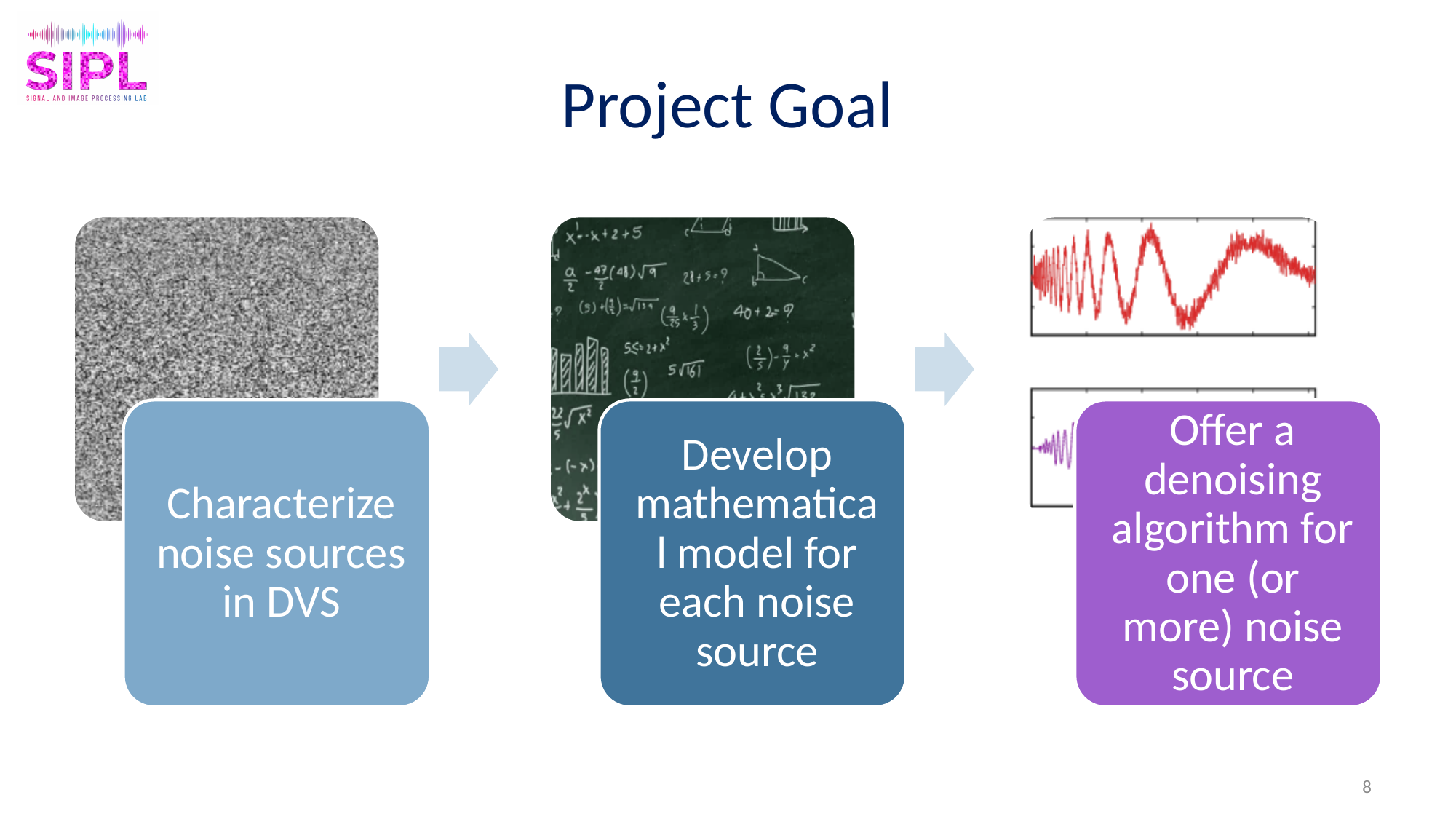

# Project Goal
Characterize noise sources in DVS

Develop mathematical model for each noise source

Offer a denoising algorithm for one (or more) noise source
8